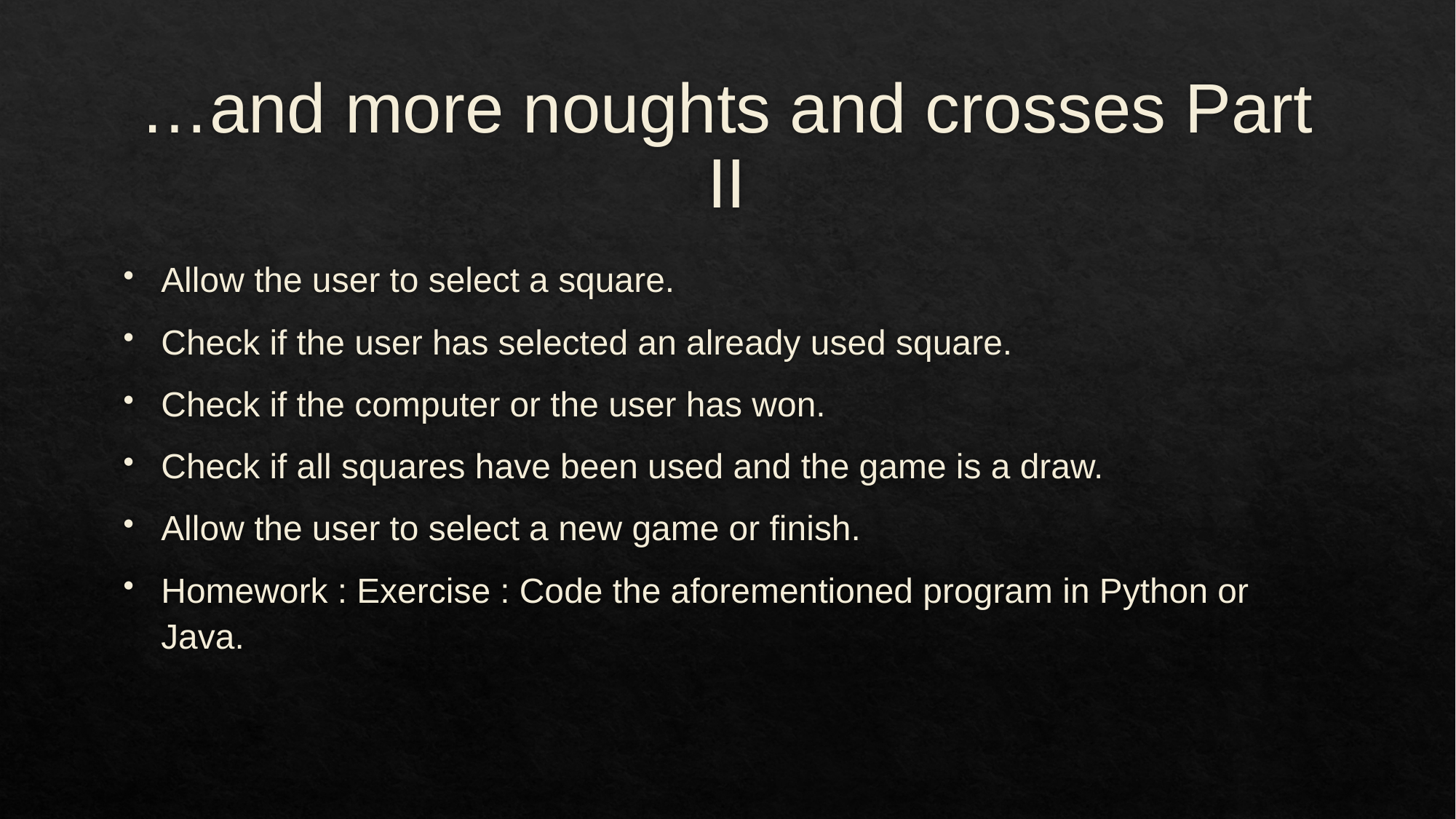

# …and more noughts and crosses Part II
Allow the user to select a square.
Check if the user has selected an already used square.
Check if the computer or the user has won.
Check if all squares have been used and the game is a draw.
Allow the user to select a new game or finish.
Homework : Exercise : Code the aforementioned program in Python or Java.